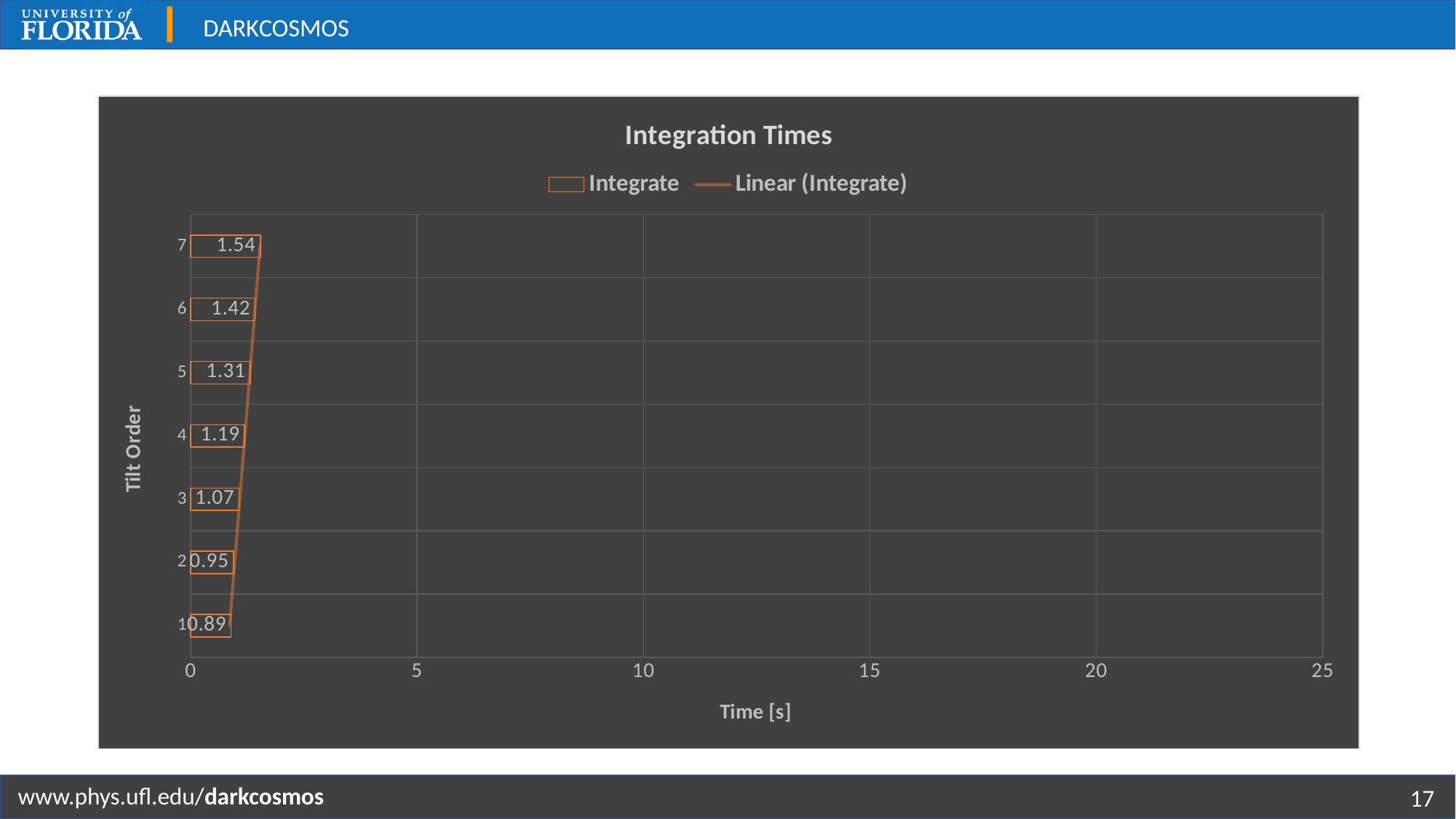

### Chart: Integration Times

| Category | Integrate |
|---|---|
| 1 | 0.8940625 |
| 2 | 0.945 |
| 3 | 1.0690625 |
| 4 | 1.1896875 |
| 5 | 1.31328125 |
| 6 | 1.42171875 |
| 7 | 1.53921875 |
17